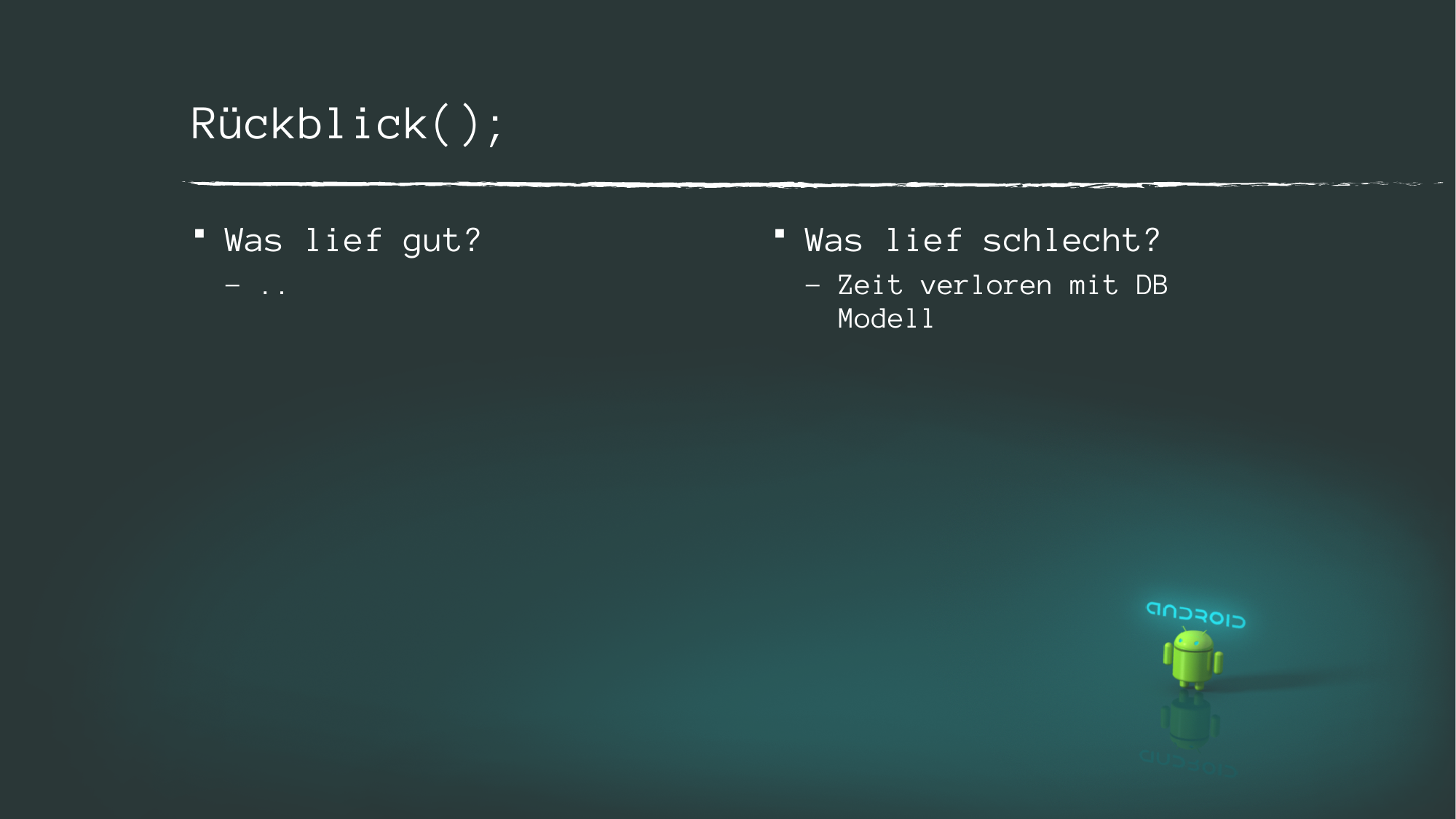

# Rückblick();
Was lief gut?
..
Was lief schlecht?
Zeit verloren mit DB Modell